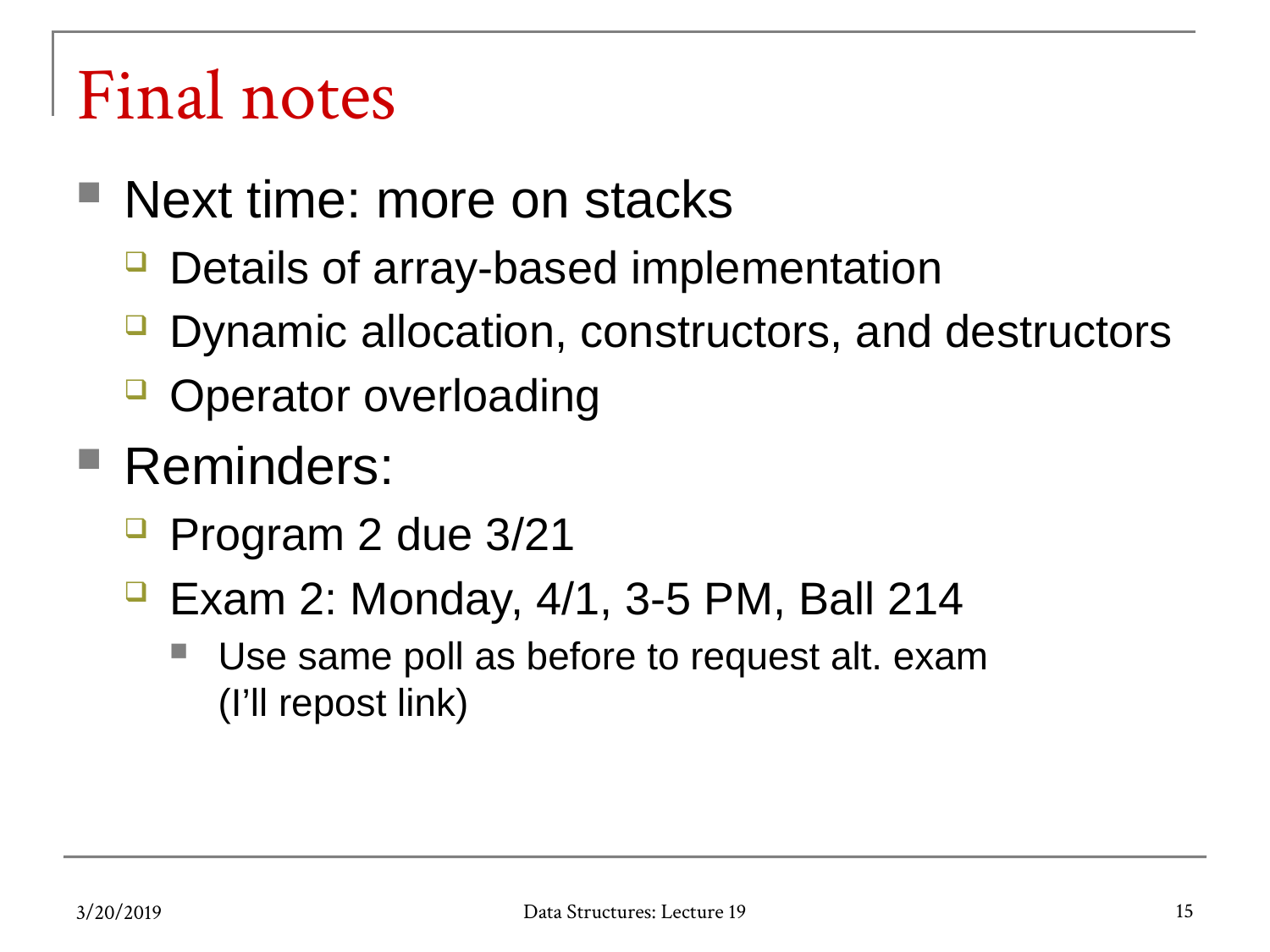

# Final notes
Next time: more on stacks
Details of array-based implementation
Dynamic allocation, constructors, and destructors
Operator overloading
Reminders:
Program 2 due 3/21
Exam 2: Monday, 4/1, 3-5 PM, Ball 214
Use same poll as before to request alt. exam
(I’ll repost link)

3/20/2019
15
Data Structures: Lecture 19